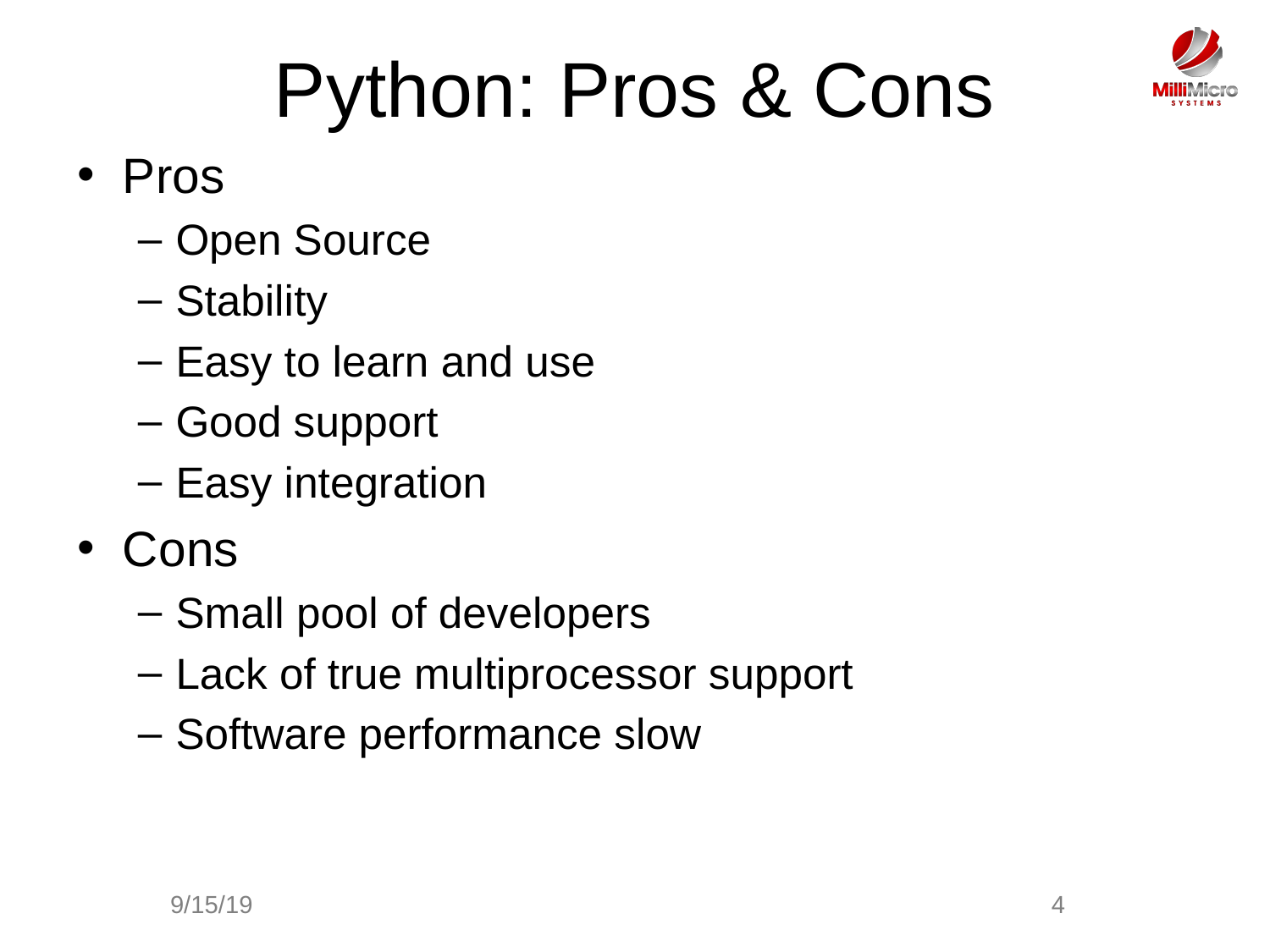

# Python: Pros & Cons
Pros
Open Source
Stability
Easy to learn and use
Good support
Easy integration
Cons
Small pool of developers
Lack of true multiprocessor support
Software performance slow
9/15/19
4